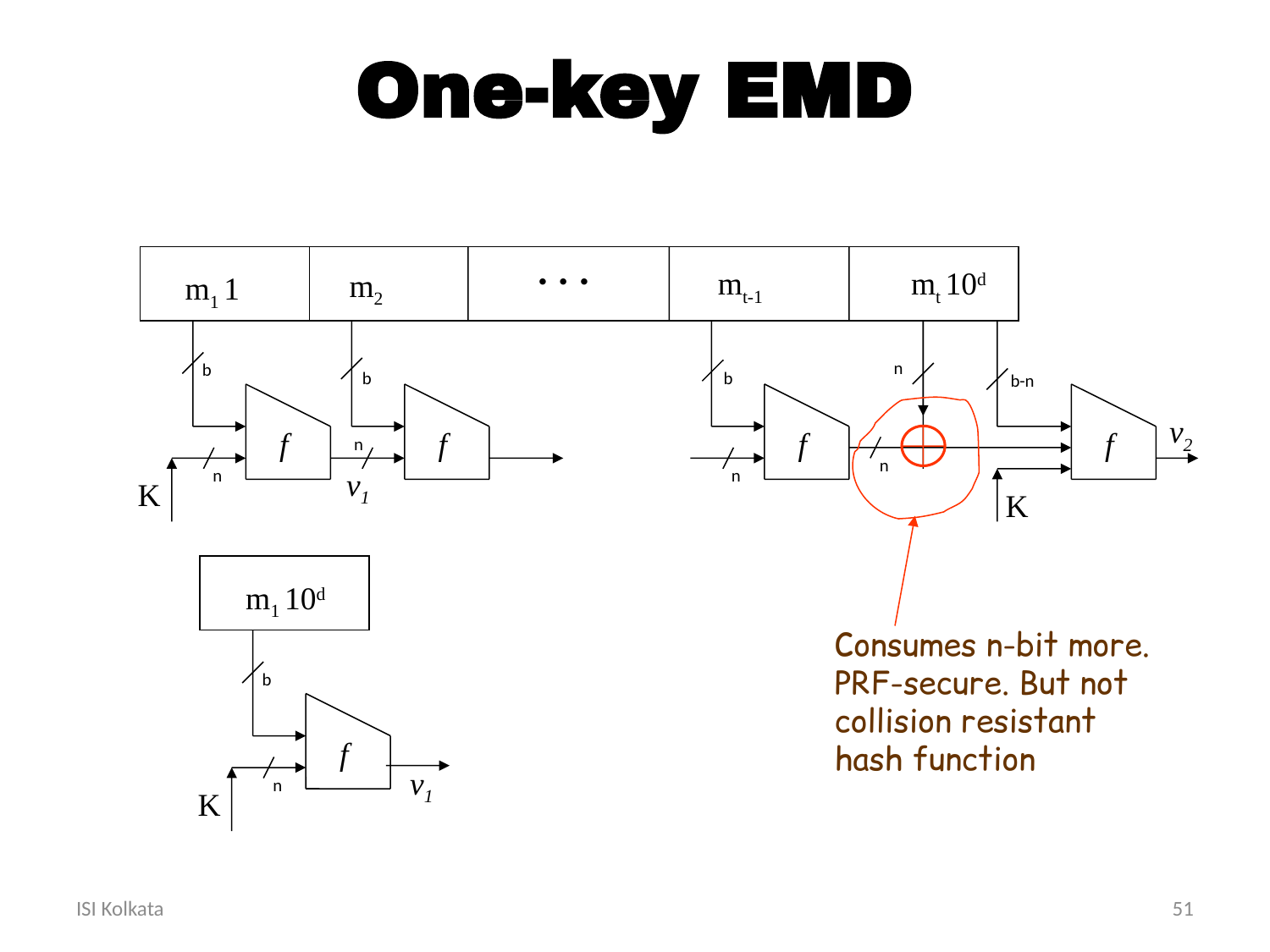

One-key EMD
. . .

   mt-1
mt 10d
  m2
m1 1

n

b

b
b

b-n

f

v2
f
f
f

n

n

n

v1

n

K

K

m1 10d

b

f

v1

n
K

Consumes n-bit more.
PRF-secure. But not collision resistant hash function
ISI Kolkata
51